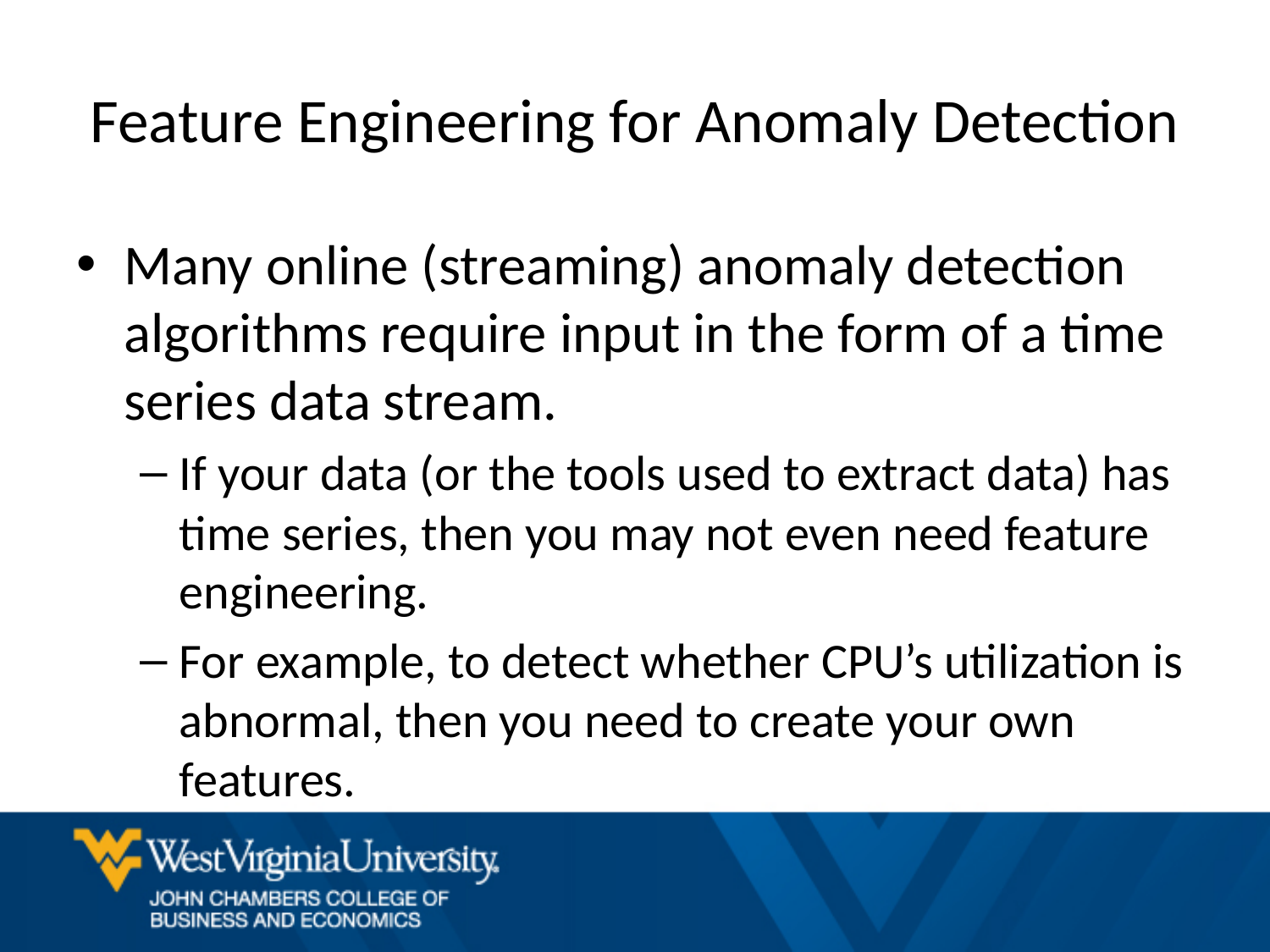

# Feature Engineering for Anomaly Detection
Many online (streaming) anomaly detection algorithms require input in the form of a time series data stream.
If your data (or the tools used to extract data) has time series, then you may not even need feature engineering.
For example, to detect whether CPU’s utilization is abnormal, then you need to create your own features.